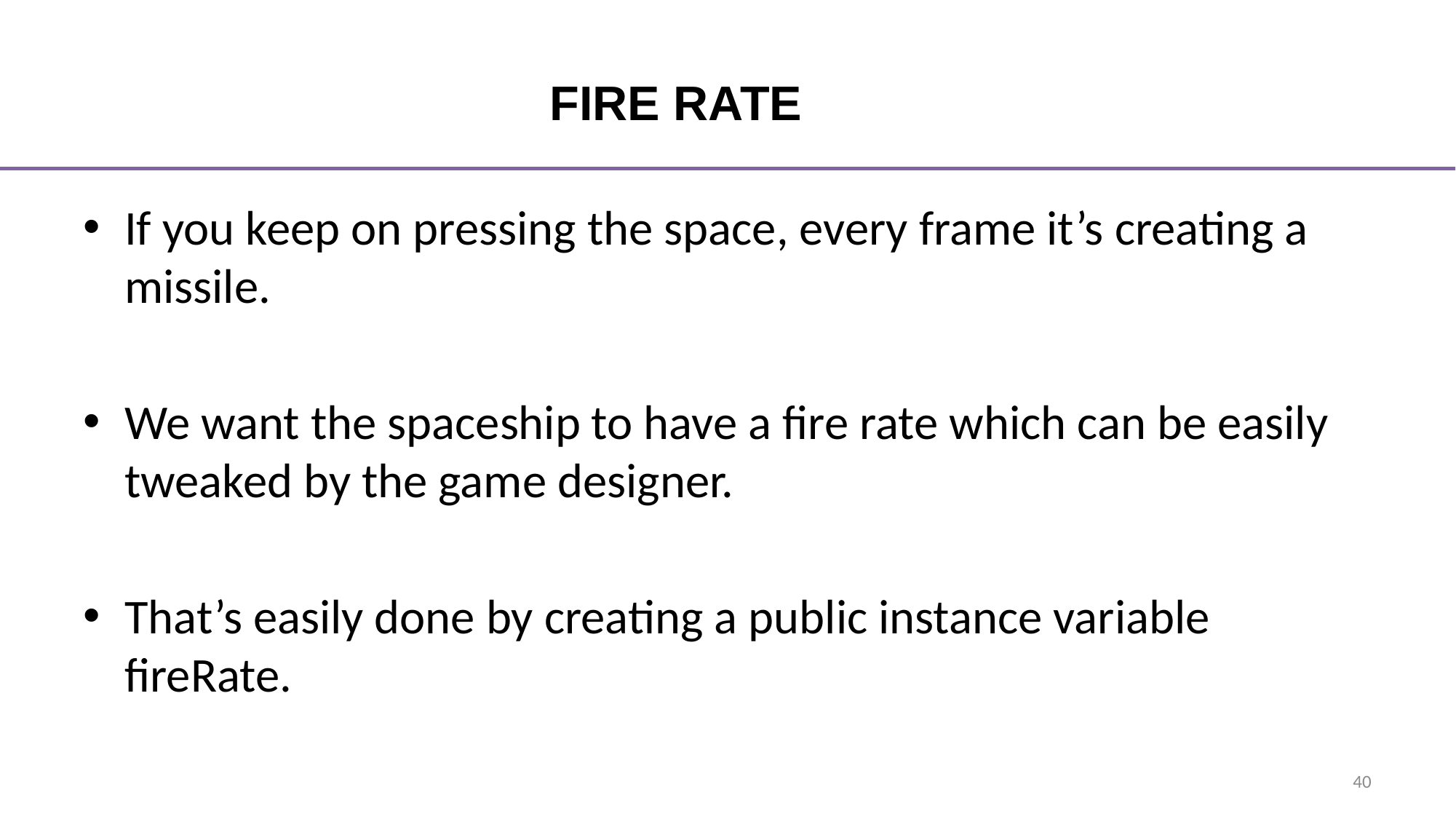

# Fire Rate
If you keep on pressing the space, every frame it’s creating a missile.

We want the spaceship to have a fire rate which can be easily tweaked by the game designer.

That’s easily done by creating a public instance variable fireRate.
40